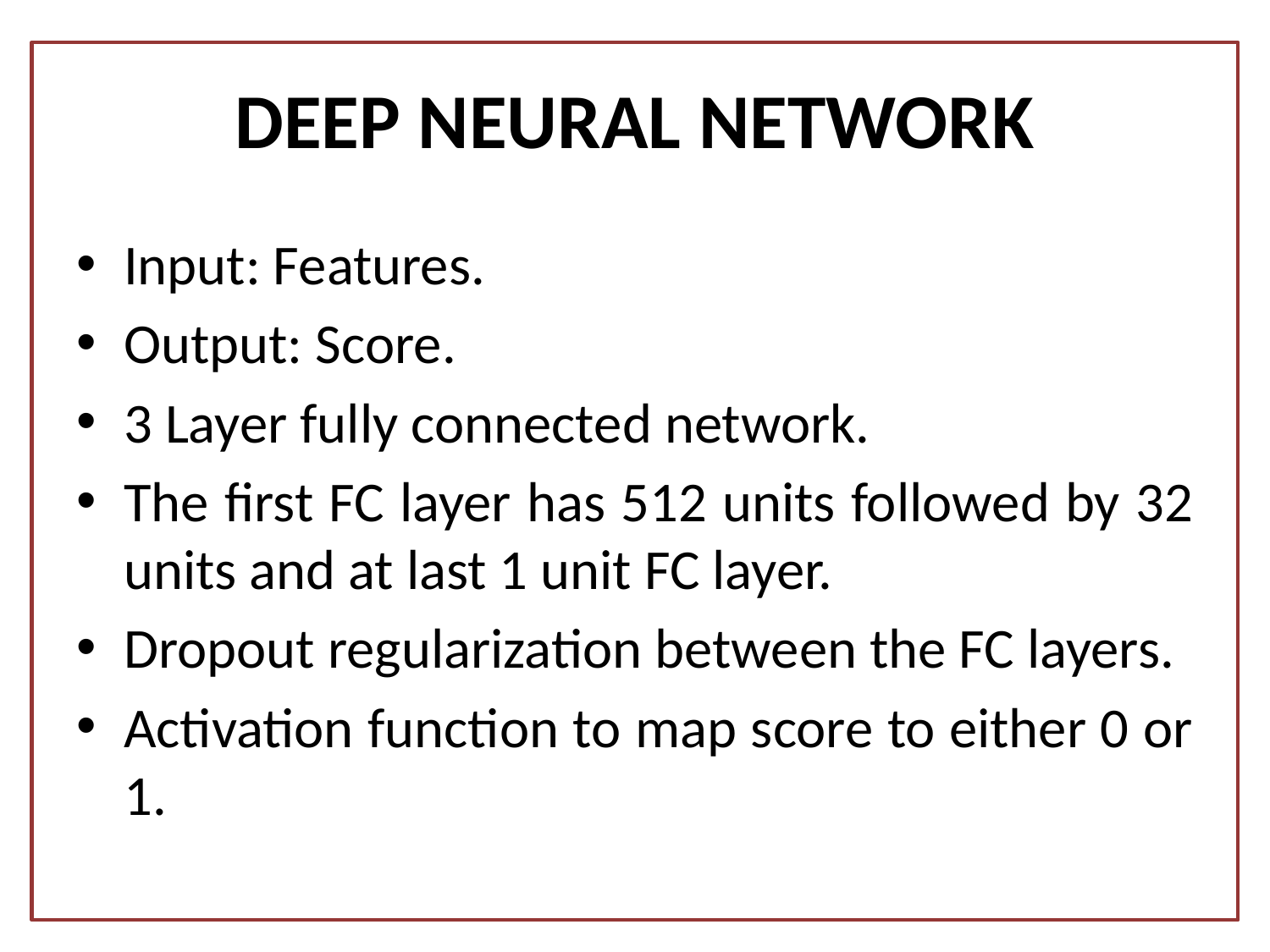

# DEEP NEURAL NETWORK

Input: Features.
Output: Score.
3 Layer fully connected network.
The first FC layer has 512 units followed by 32 units and at last 1 unit FC layer.
Dropout regularization between the FC layers.
Activation function to map score to either 0 or 1.